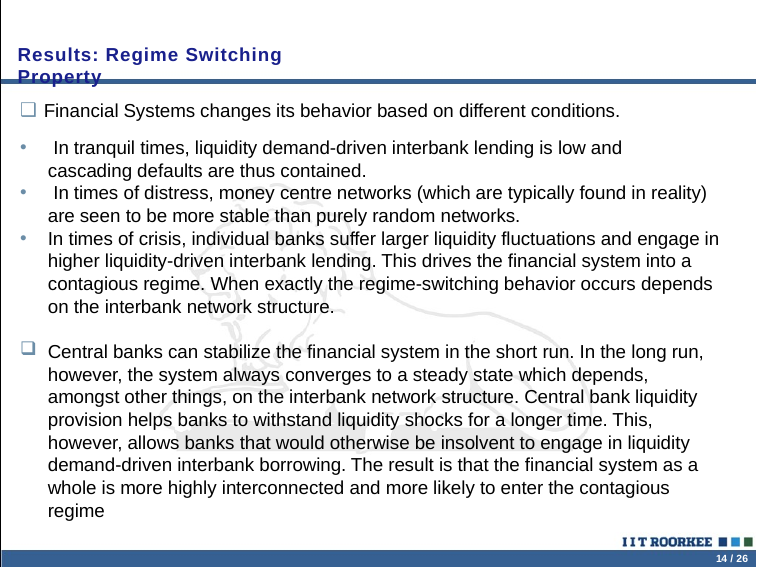

Results: Regime Switching Property
Financial Systems changes its behavior based on different conditions.
 In tranquil times, liquidity demand-driven interbank lending is low and cascading defaults are thus contained.
 In times of distress, money centre networks (which are typically found in reality) are seen to be more stable than purely random networks.
In times of crisis, individual banks suffer larger liquidity fluctuations and engage in higher liquidity-driven interbank lending. This drives the financial system into a contagious regime. When exactly the regime-switching behavior occurs depends on the interbank network structure.

Central banks can stabilize the financial system in the short run. In the long run, however, the system always converges to a steady state which depends, amongst other things, on the interbank network structure. Central bank liquidity provision helps banks to withstand liquidity shocks for a longer time. This, however, allows banks that would otherwise be insolvent to engage in liquidity demand-driven interbank borrowing. The result is that the financial system as a whole is more highly interconnected and more likely to enter the contagious regime

14 / 26